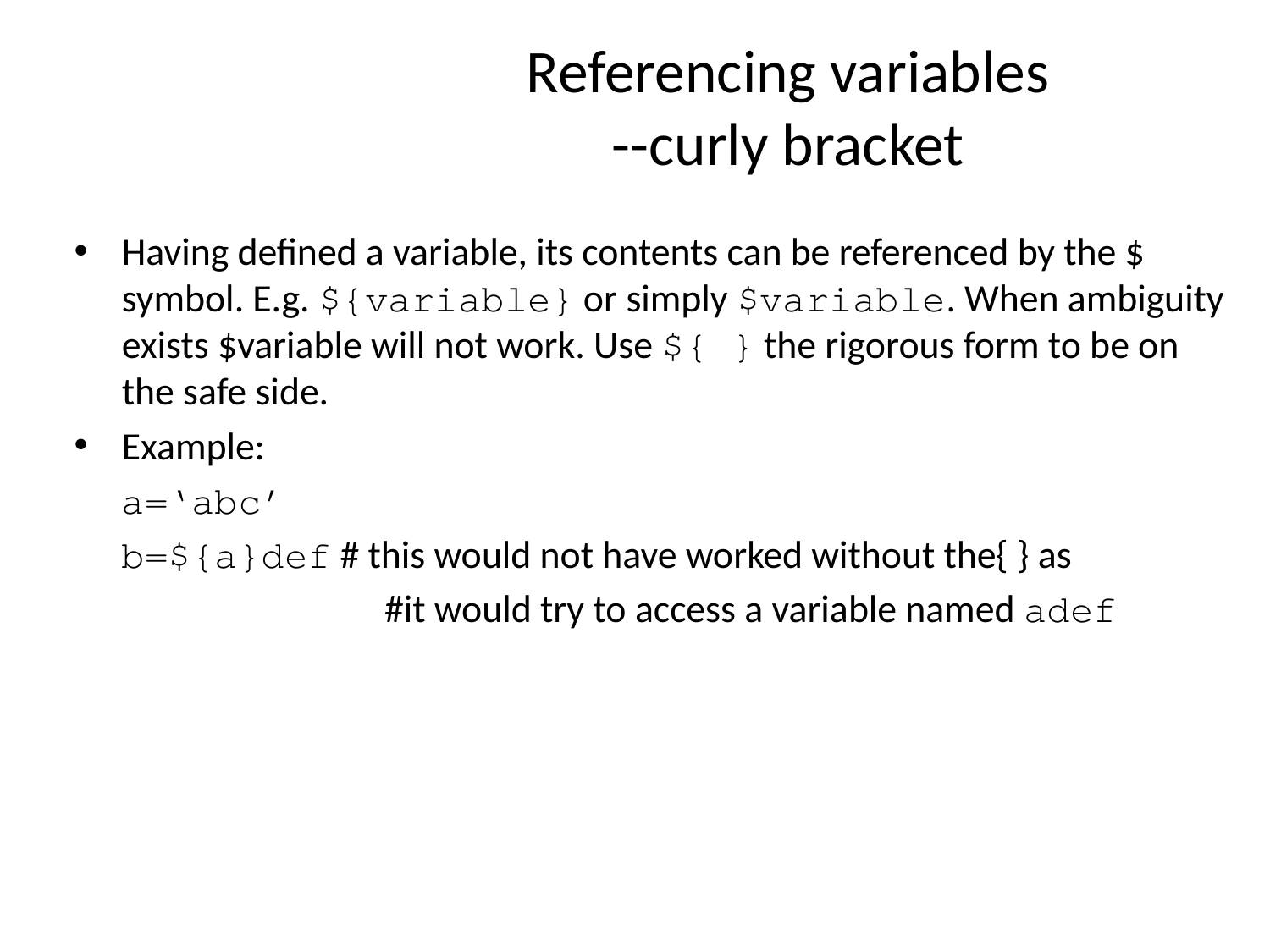

# Referencing variables --curly bracket
Having defined a variable, its contents can be referenced by the $ symbol. E.g. ${variable} or simply $variable. When ambiguity exists $variable will not work. Use ${ } the rigorous form to be on the safe side.
Example:
	a=‘abc’
	b=${a}def # this would not have worked without the{ } as
			 #it would try to access a variable named adef